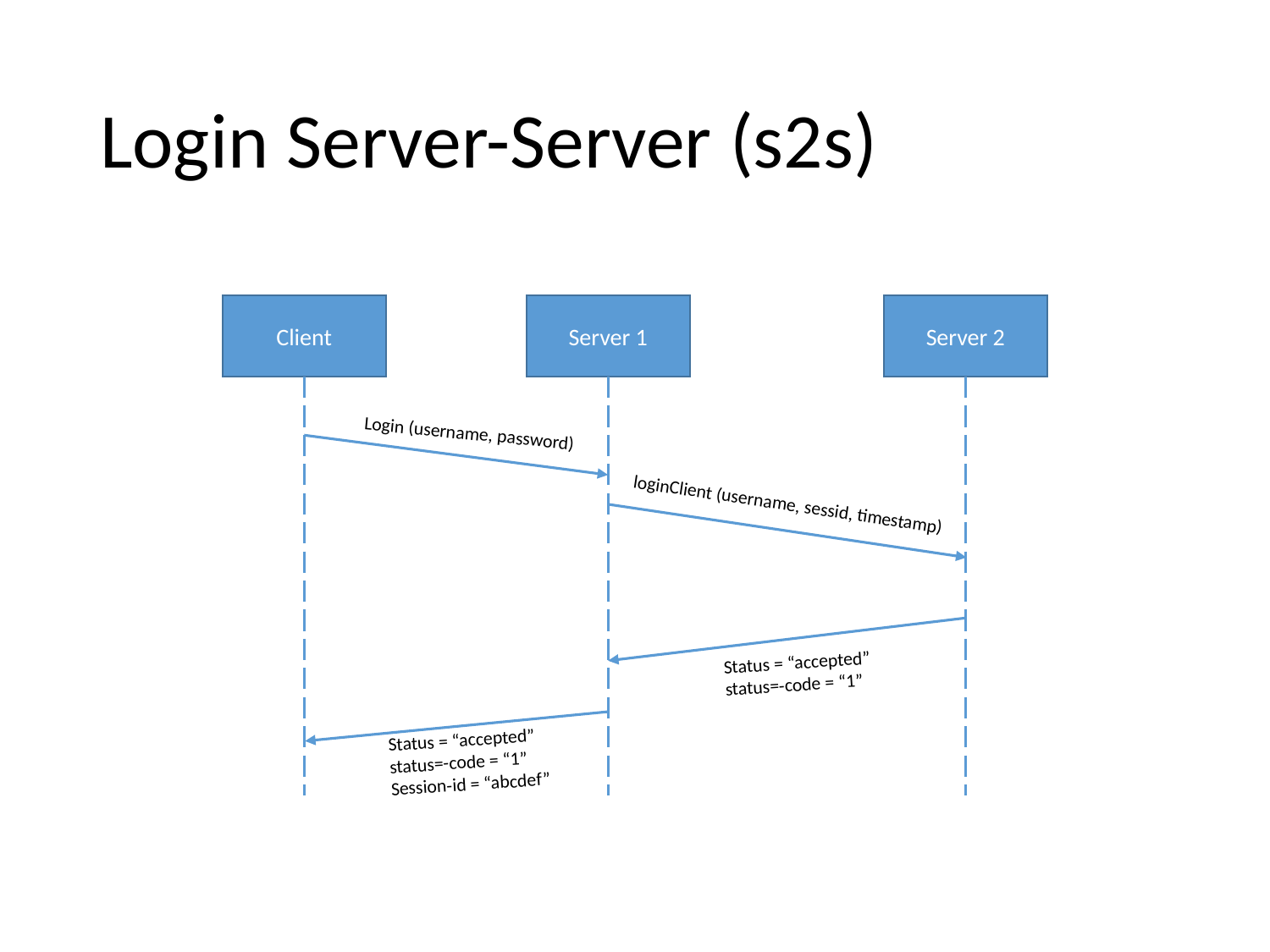

# Login Server-Server (s2s)
Client
Server 1
Server 2
Login (username, password)
loginClient (username, sessid, timestamp)
Status = “accepted”
status=-code = “1”
Status = “accepted”
status=-code = “1”
Session-id = “abcdef”